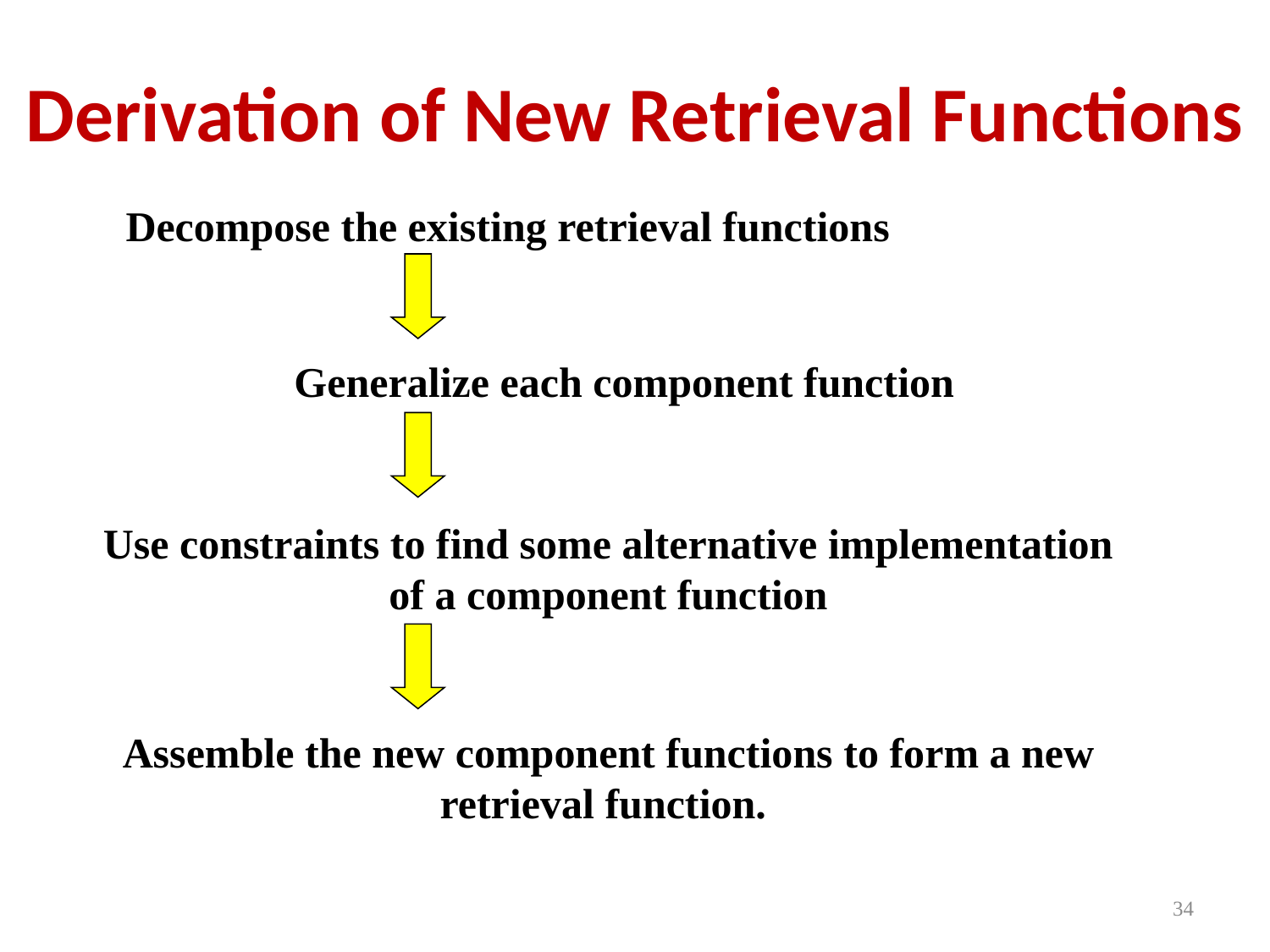

# Derivation of New Retrieval Functions
Decompose the existing retrieval functions

Generalize each component function

Use constraints to find some alternative implementation of a component function

Assemble the new component functions to form a new retrieval function.
34